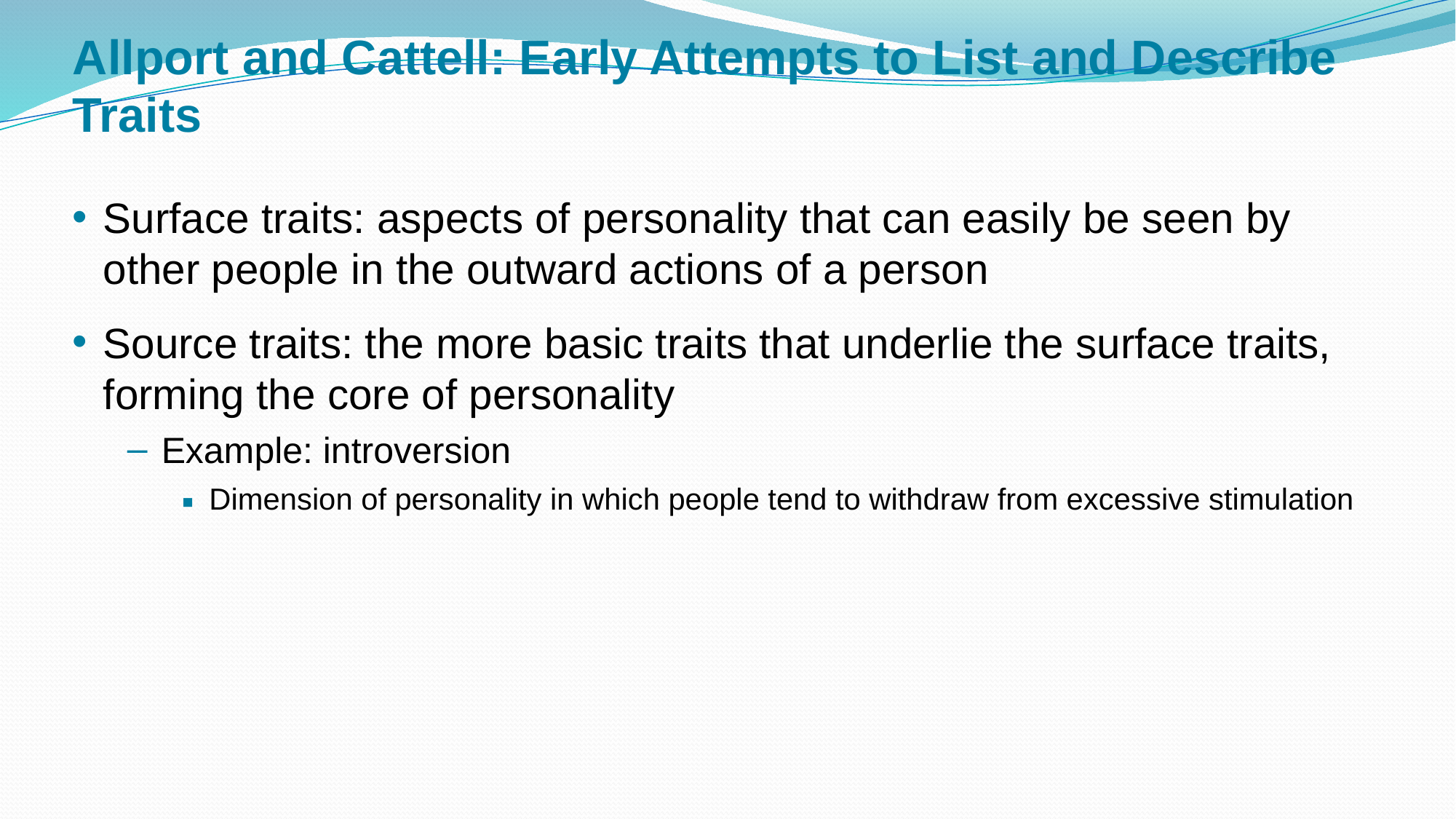

# Allport and Cattell: Early Attempts to List and Describe Traits
Surface traits: aspects of personality that can easily be seen by other people in the outward actions of a person
Source traits: the more basic traits that underlie the surface traits, forming the core of personality
Example: introversion
Dimension of personality in which people tend to withdraw from excessive stimulation